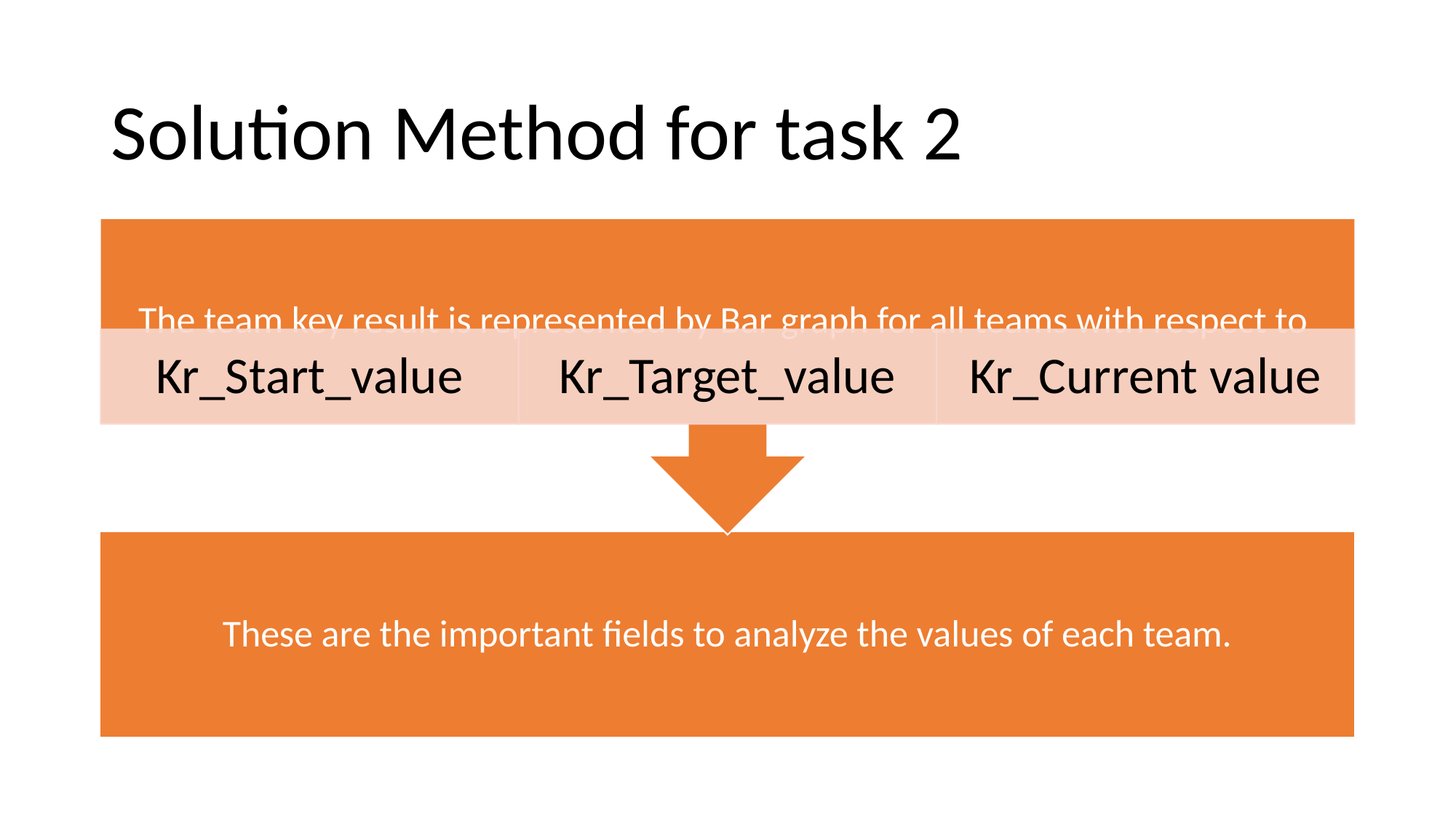

# Solution Method for task 2
These are the important fields to analyze the values of each team.
The team key result is represented by Bar graph for all teams with respect to
Kr_Start_value
Kr_Target_value
Kr_Current value